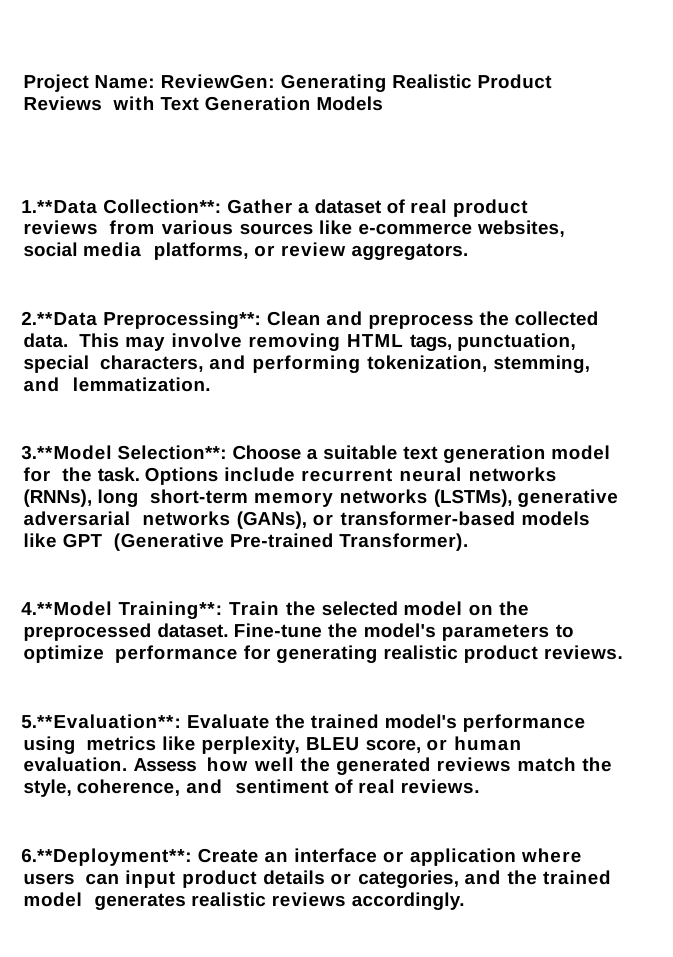

Project Name: ReviewGen: Generating Realistic Product Reviews  with Text Generation Models
**Data Collection**: Gather a dataset of real product reviews  from various sources like e-commerce websites, social media  platforms, or review aggregators.

**Data Preprocessing**: Clean and preprocess the collected data.  This may involve removing HTML tags, punctuation, special  characters, and performing tokenization, stemming, and  lemmatization.

**Model Selection**: Choose a suitable text generation model for  the task. Options include recurrent neural networks (RNNs), long  short-term memory networks (LSTMs), generative adversarial  networks (GANs), or transformer-based models like GPT  (Generative Pre-trained Transformer).

**Model Training**: Train the selected model on the  preprocessed dataset. Fine-tune the model's parameters to optimize  performance for generating realistic product reviews.

**Evaluation**: Evaluate the trained model's performance using  metrics like perplexity, BLEU score, or human evaluation. Assess  how well the generated reviews match the style, coherence, and  sentiment of real reviews.

**Deployment**: Create an interface or application where users  can input product details or categories, and the trained model  generates realistic reviews accordingly.